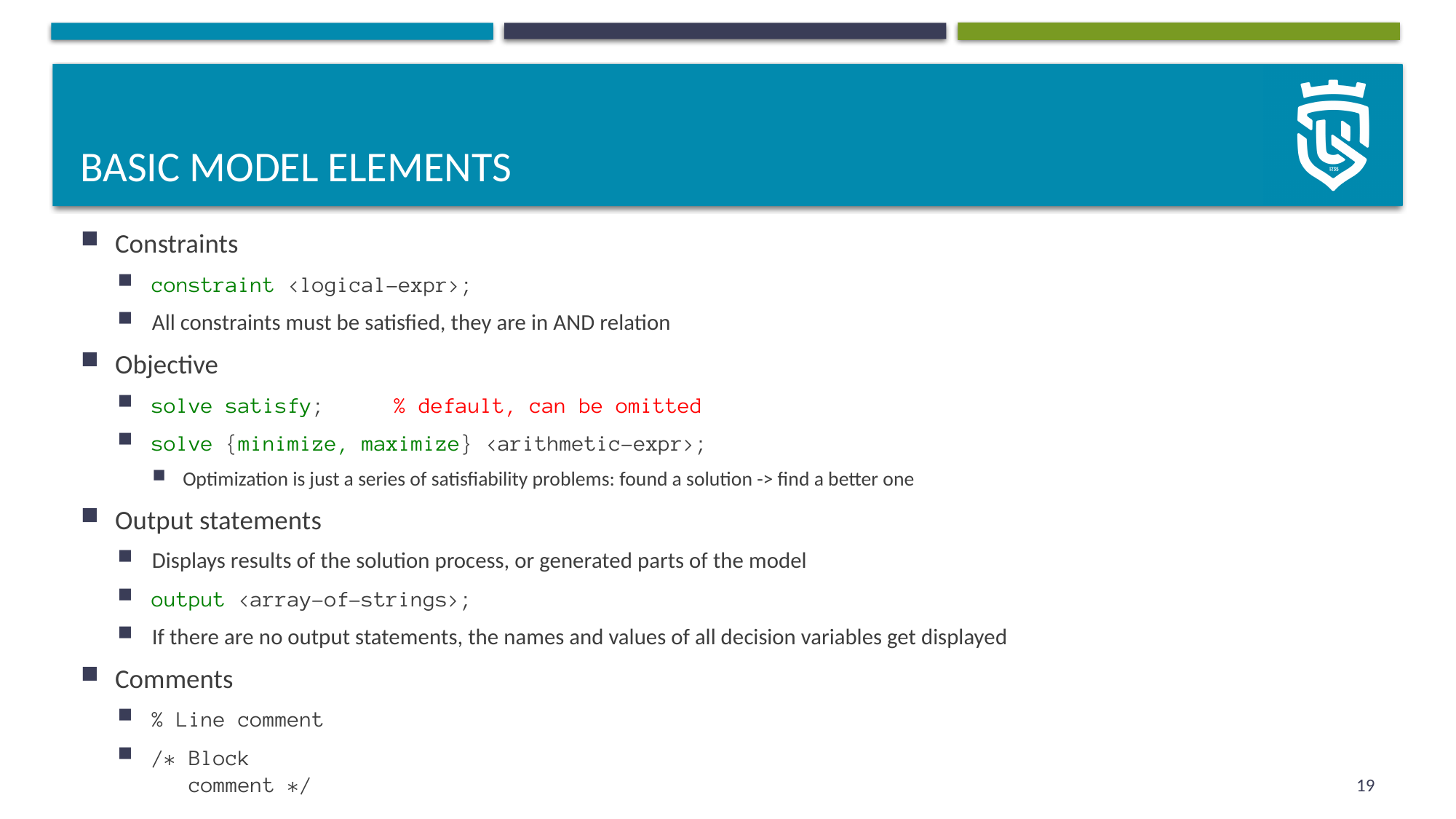

# Basic model elements
Constraints
constraint <logical-expr>;
All constraints must be satisfied, they are in AND relation
Objective
solve satisfy;	% default, can be omitted
solve {minimize, maximize} <arithmetic-expr>;
Optimization is just a series of satisfiability problems: found a solution -> find a better one
Output statements
Displays results of the solution process, or generated parts of the model
output <array-of-strings>;
If there are no output statements, the names and values of all decision variables get displayed
Comments
% Line comment
/* Block
   comment */
19